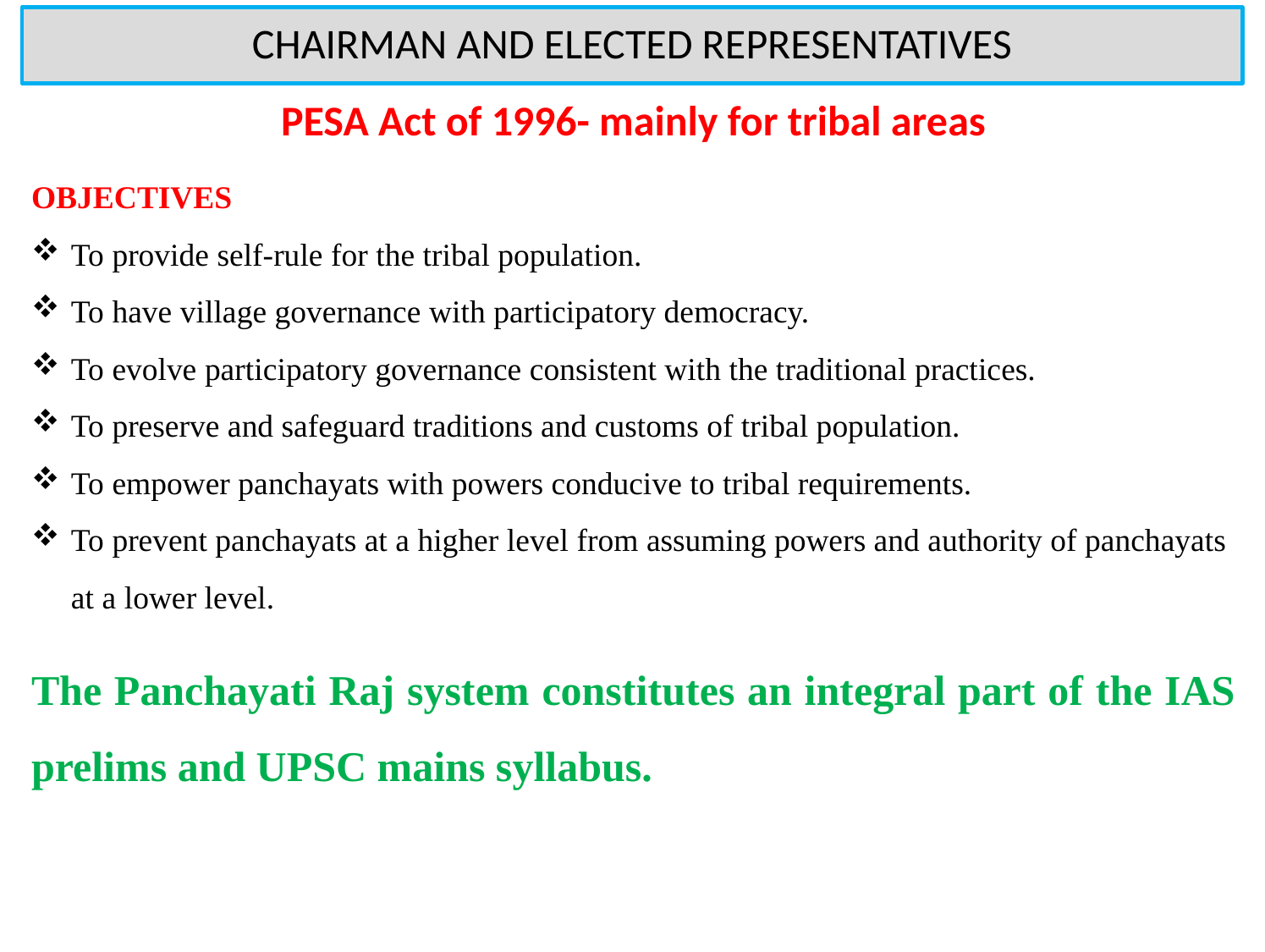

# CHAIRMAN AND ELECTED REPRESENTATIVES
PESA Act of 1996- mainly for tribal areas
OBJECTIVES
To provide self-rule for the tribal population.
To have village governance with participatory democracy.
To evolve participatory governance consistent with the traditional practices.
To preserve and safeguard traditions and customs of tribal population.
To empower panchayats with powers conducive to tribal requirements.
To prevent panchayats at a higher level from assuming powers and authority of panchayats at a lower level.
The Panchayati Raj system constitutes an integral part of the IAS prelims and UPSC mains syllabus.